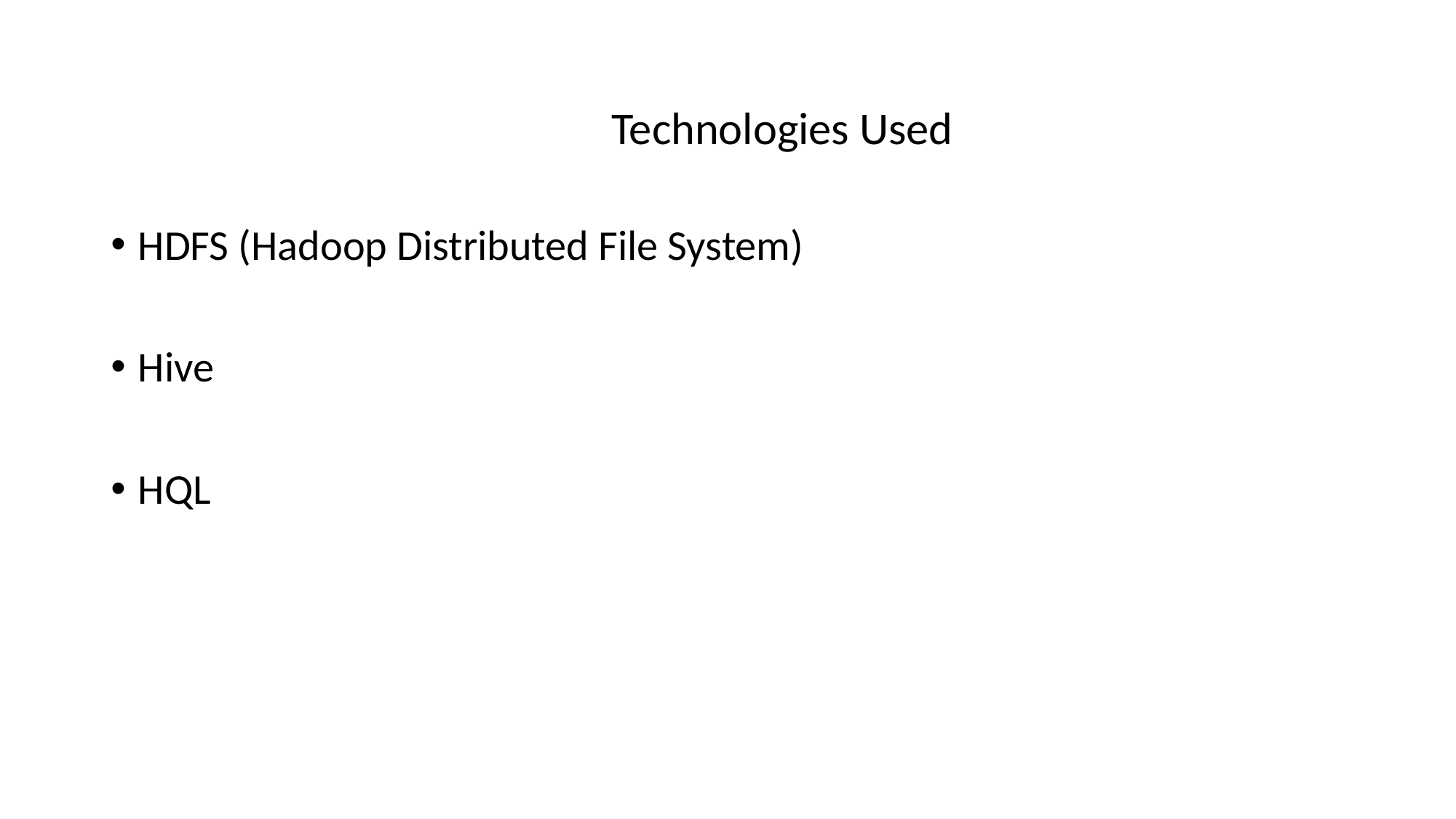

# Technologies Used
HDFS (Hadoop Distributed File System)

Hive

HQL